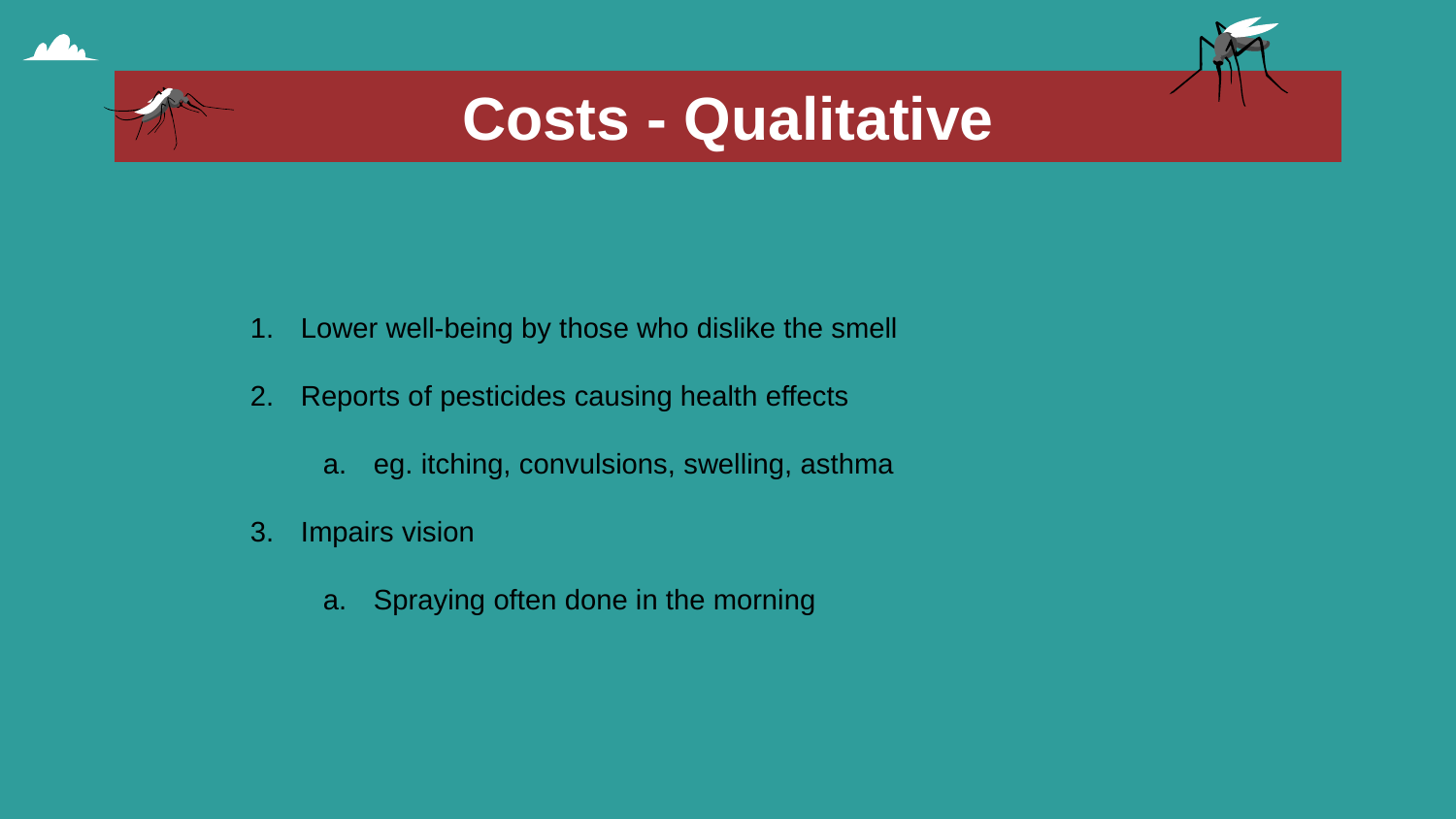

# Costs - Qualitative

Lower well-being by those who dislike the smell
Reports of pesticides causing health effects
eg. itching, convulsions, swelling, asthma
Impairs vision
Spraying often done in the morning